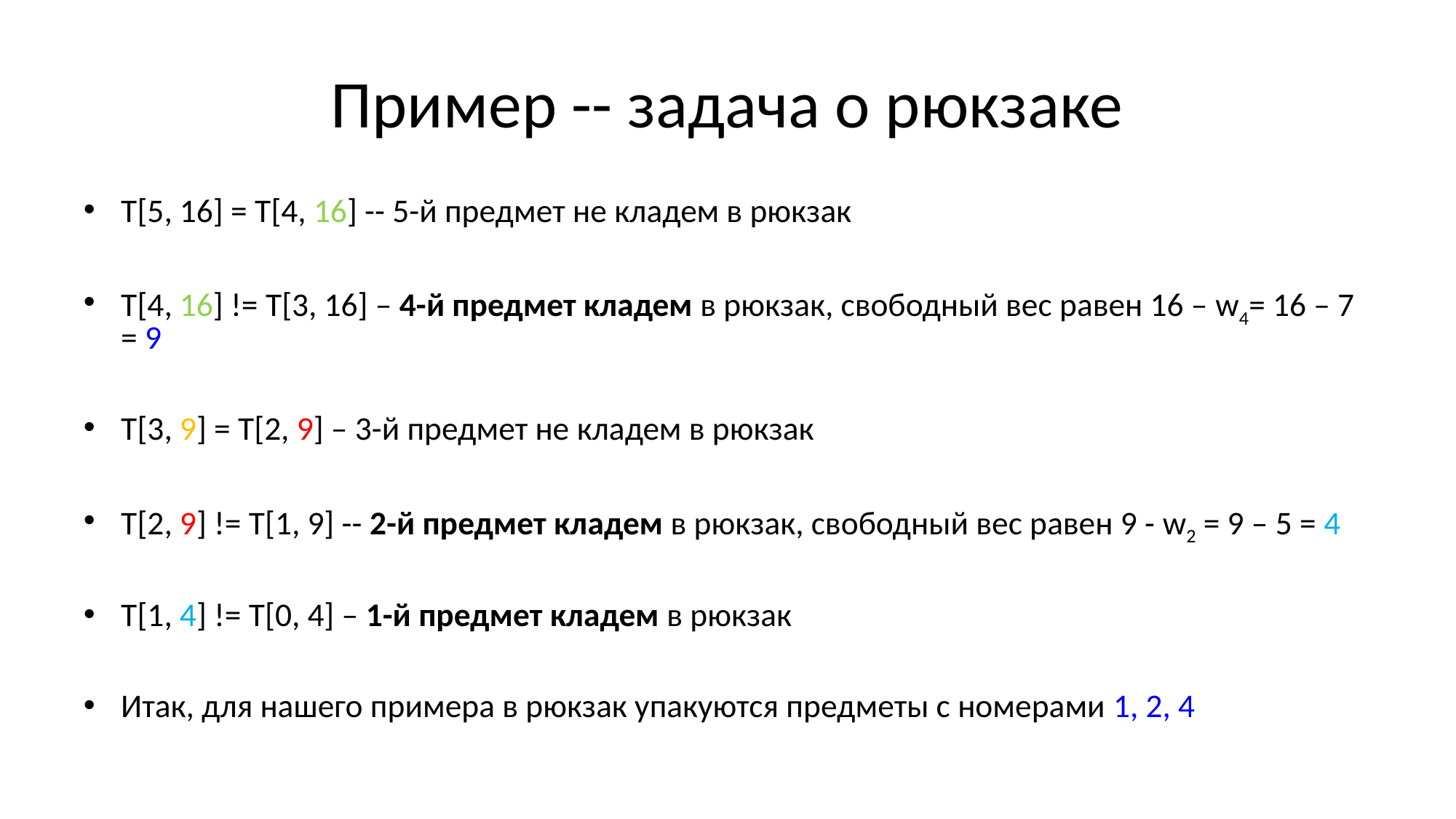

# Пример -- задача о рюкзаке
T[5, 16] = T[4, 16] -- 5-й предмет не кладем в рюкзак

T[4, 16] != T[3, 16] – 4-й предмет кладем в рюкзак, свободный вес равен 16 – w4= 16 – 7 = 9

T[3, 9] = T[2, 9] – 3-й предмет не кладем в рюкзак

T[2, 9] != T[1, 9] -- 2-й предмет кладем в рюкзак, свободный вес равен 9 - w2 = 9 – 5 = 4

T[1, 4] != T[0, 4] – 1-й предмет кладем в рюкзак

Итак, для нашего примера в рюкзак упакуются предметы с номерами 1, 2, 4